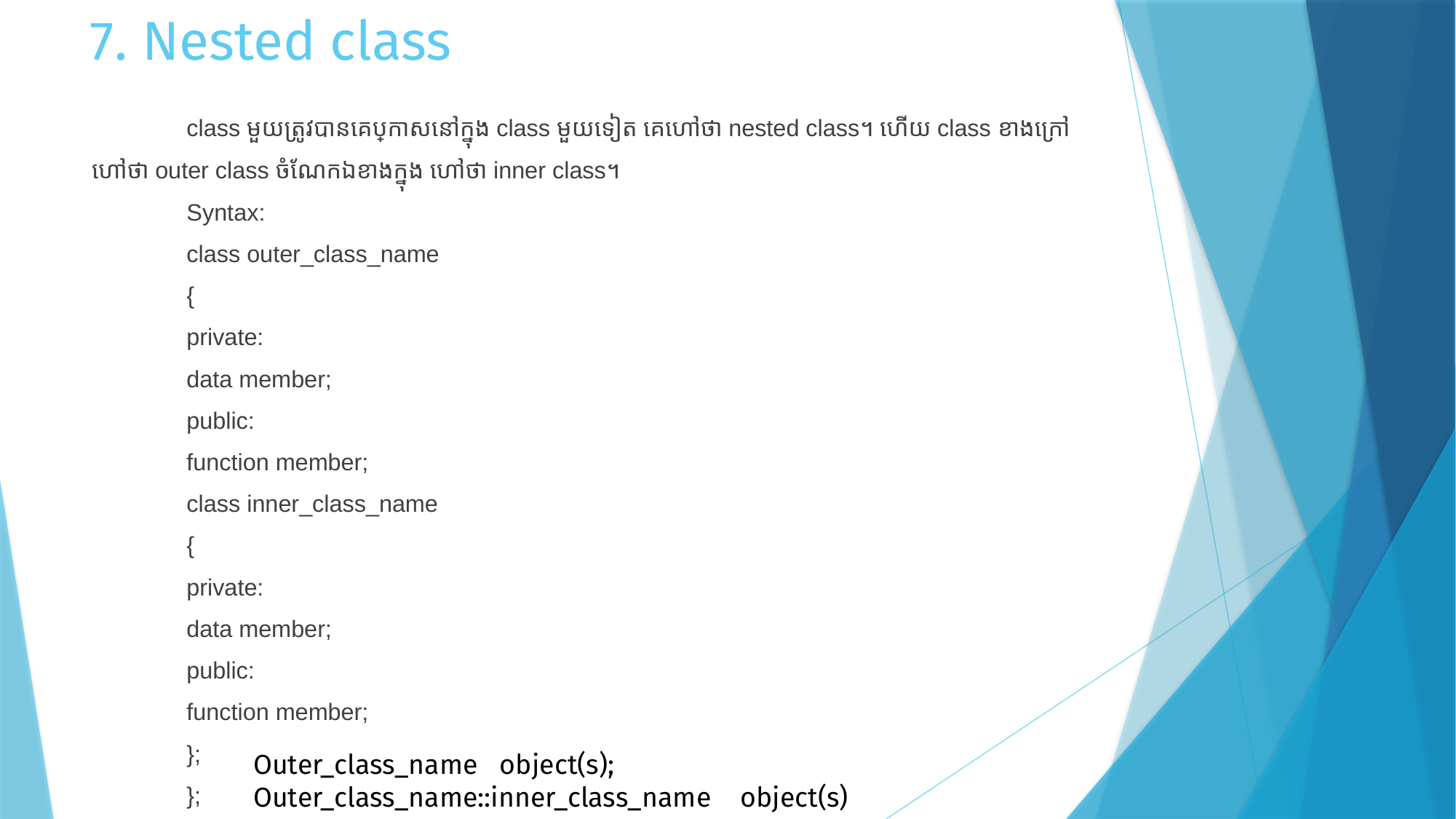

# 7. Nested class
	class មួយត្រូវបានគេប្រកាសនៅក្នុង class មួយទៀត គេហៅថា nested class។ ហើយ class ខាងក្រៅហៅថា outer class ចំណែកឯខាងក្នុង ហៅថា inner class។
	Syntax:
		class outer_class_name
		{
			private:
				data member;
			public:
				function member;
			class inner_class_name
			{
				private:
					data member;
				public:
					function member;
			};
		};
Outer_class_name   object(s);
Outer_class_name::inner_class_name    object(s)